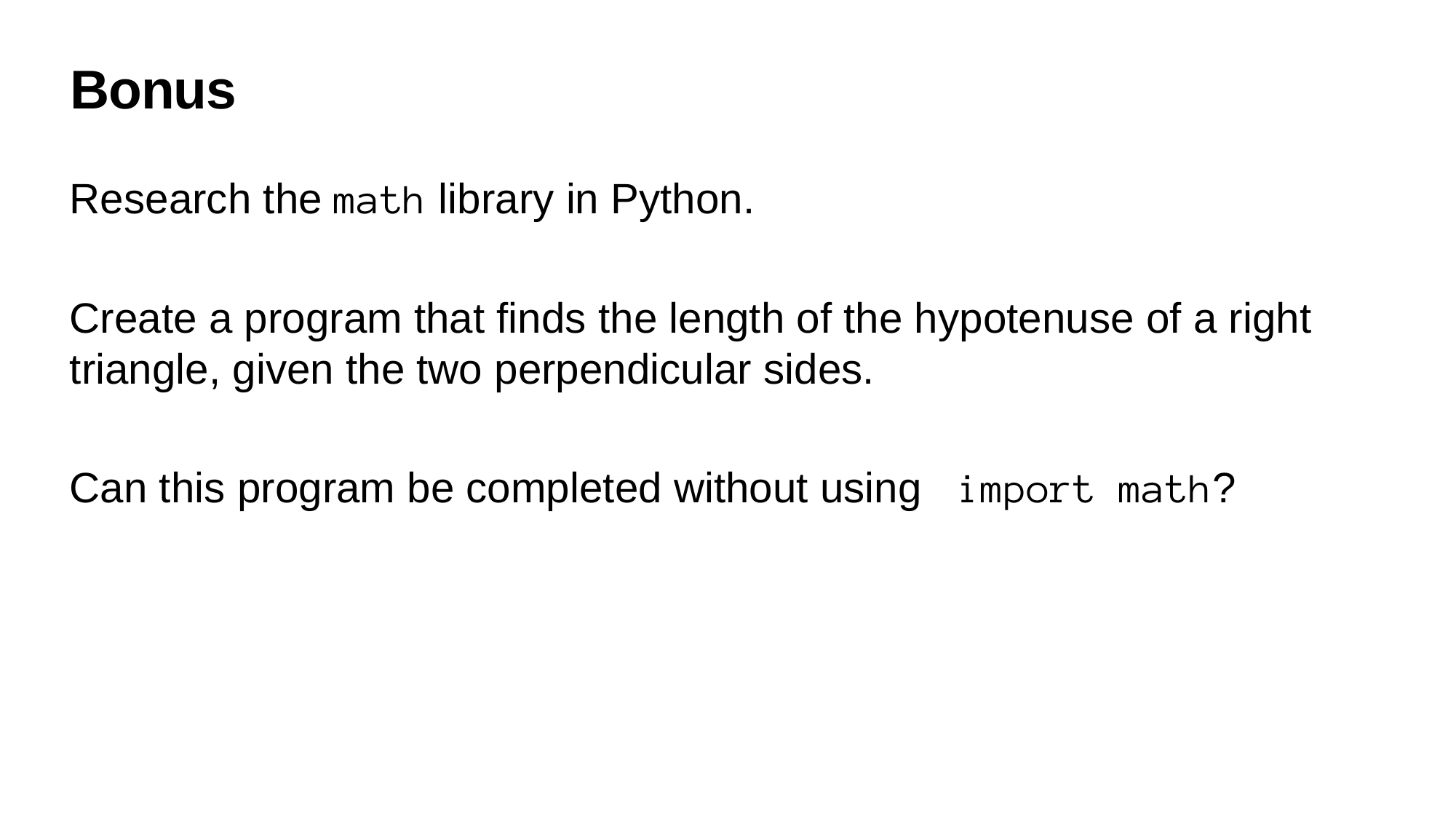

# Bonus
Research the math library in Python.

Create a program that finds the length of the hypotenuse of a right triangle, given the two perpendicular sides.

Can this program be completed without using   import math?